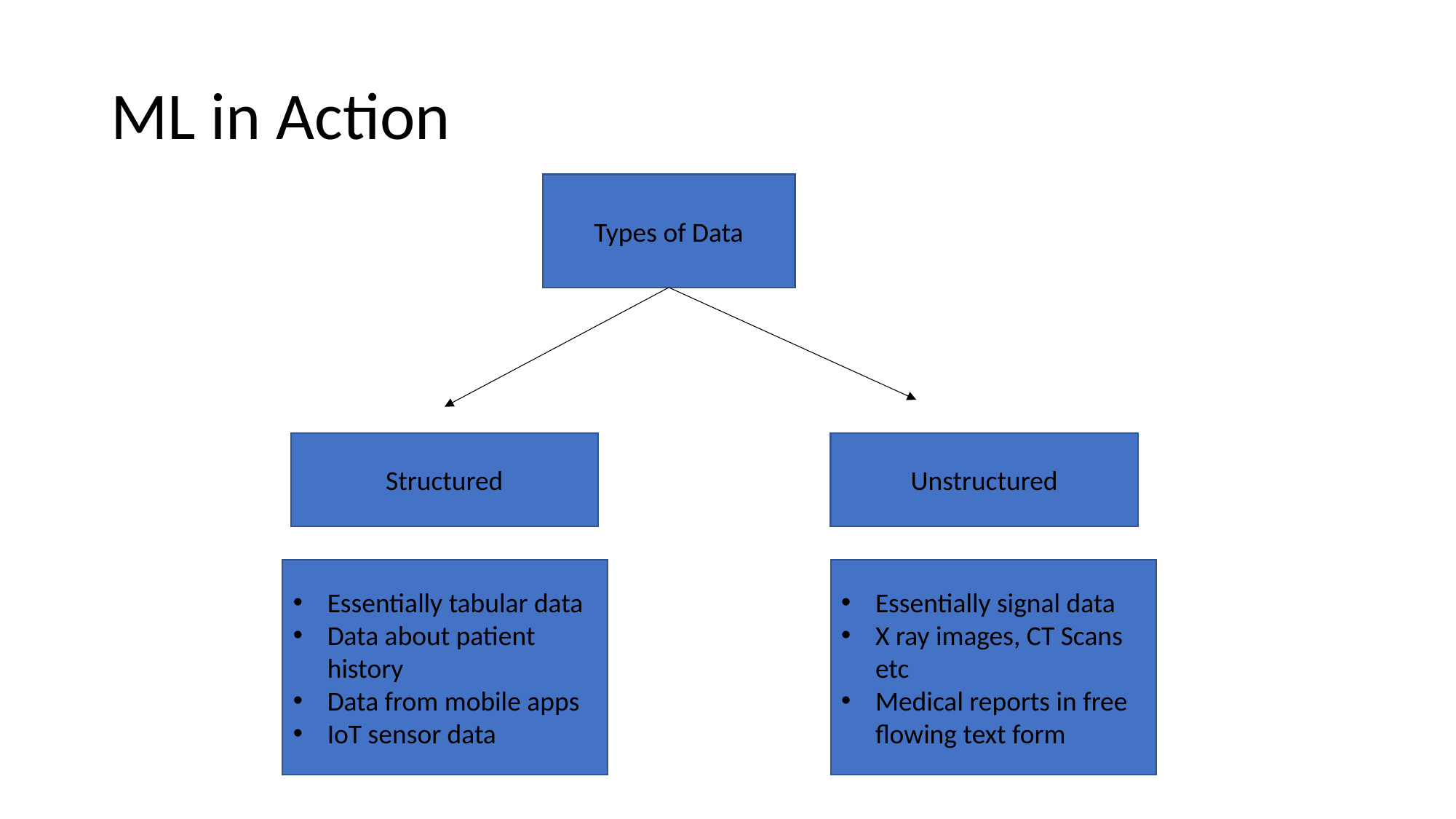

ML in Action
Types of Data
Structured
Unstructured
Essentially tabular data
Data about patient history
Data from mobile apps
IoT sensor data
Essentially signal data
X ray images, CT Scans etc
Medical reports in free flowing text form